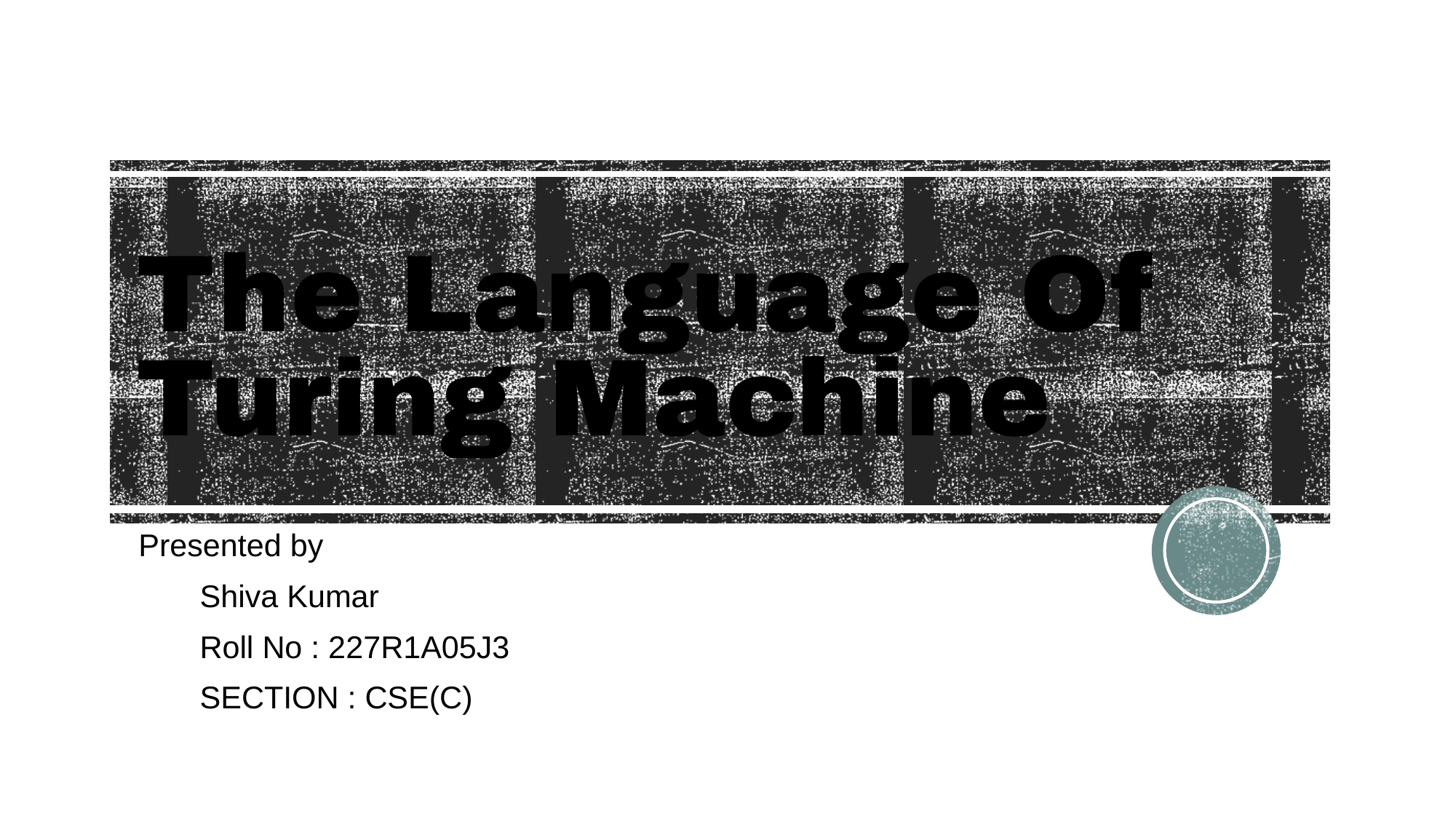

# The Language Of Turing Machine
Presented by
       Shiva Kumar
       Roll No : 227R1A05J3
       SECTION : CSE(C)